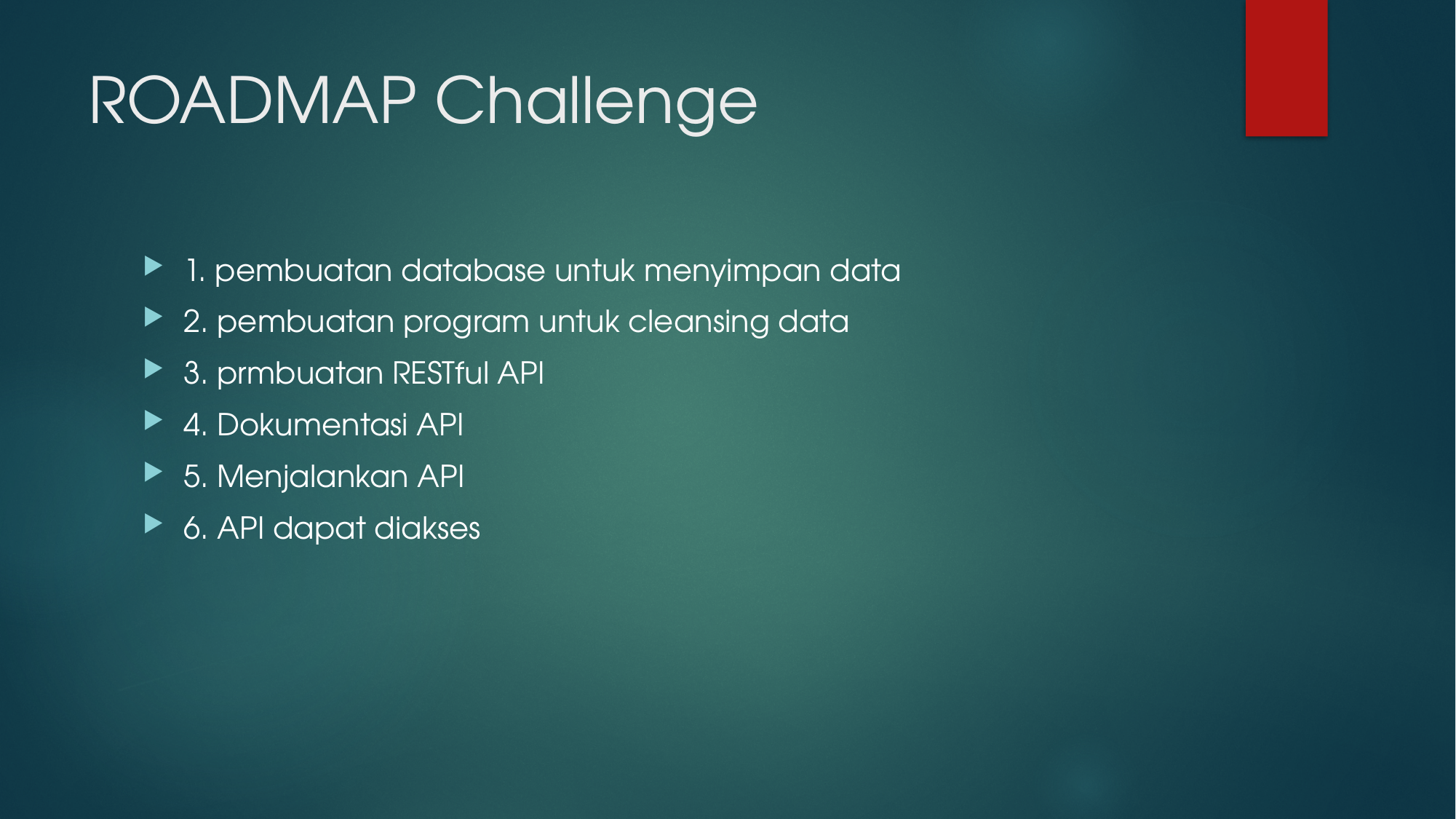

# ROADMAP Challenge
1. pembuatan database untuk menyimpan data
2. pembuatan program untuk cleansing data
3. prmbuatan RESTful API
4. Dokumentasi API
5. Menjalankan API
6. API dapat diakses